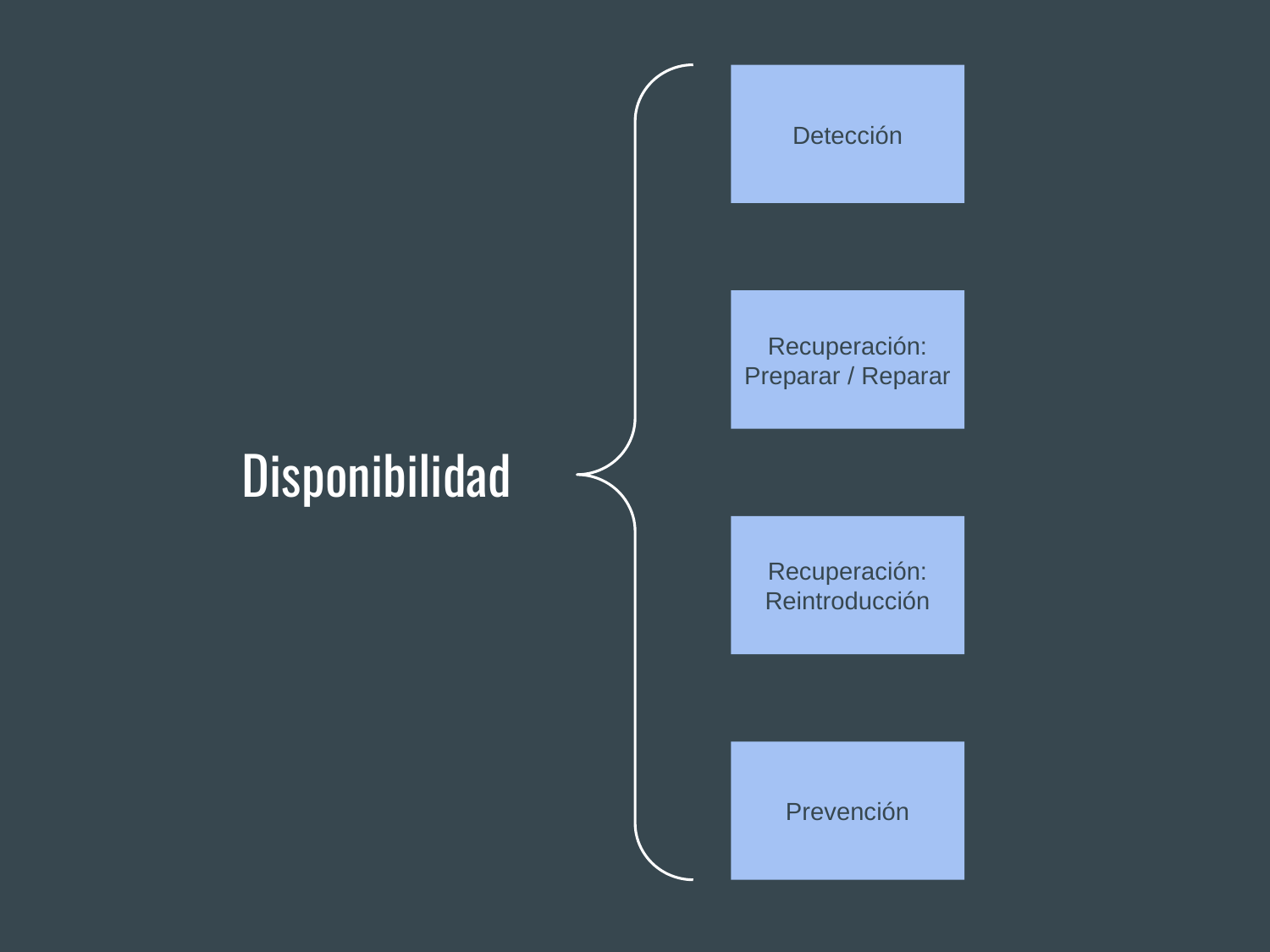

Detección
Recuperación:
Preparar / Reparar
# Disponibilidad
Recuperación: Reintroducción
Prevención